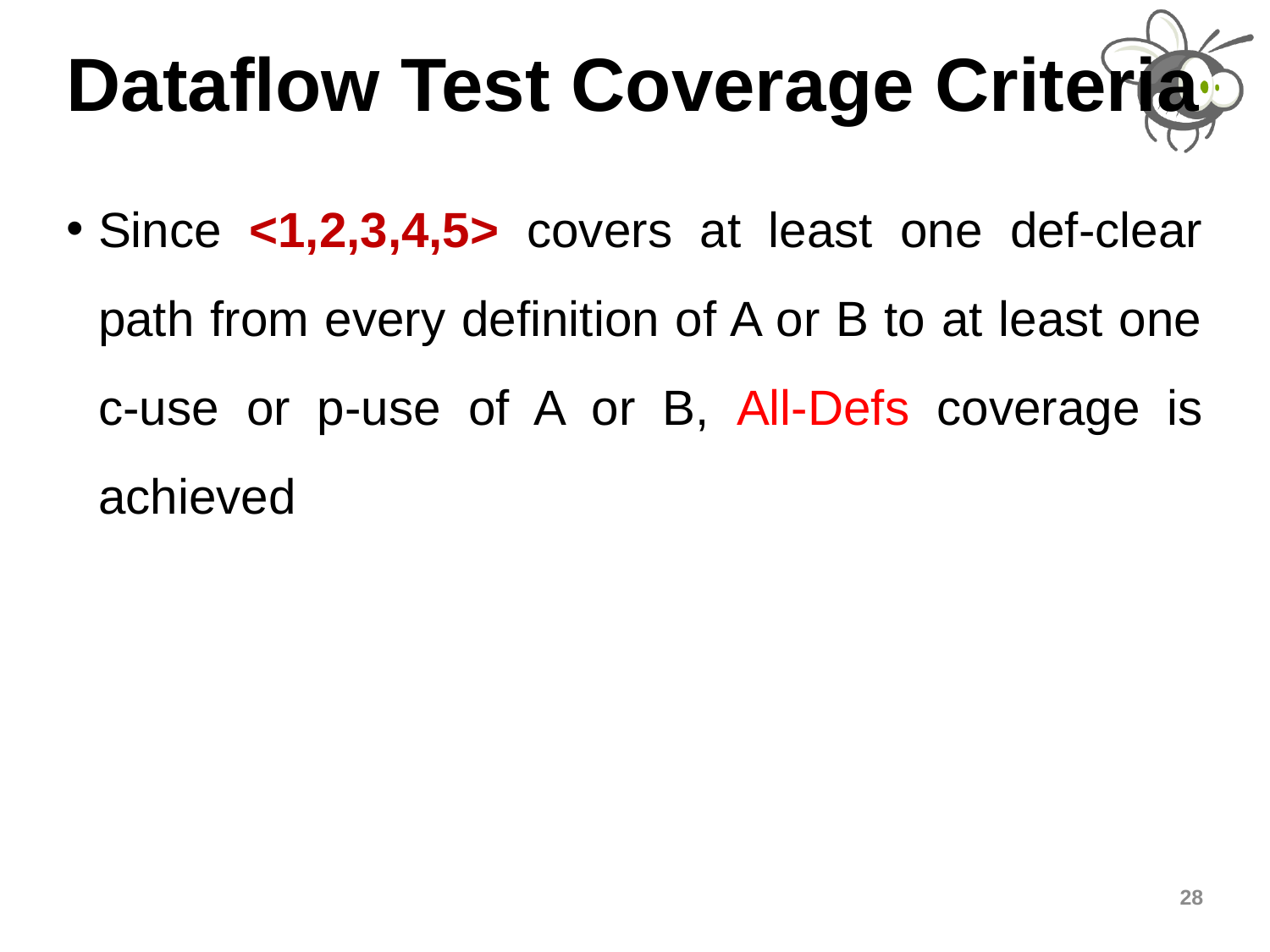

# Dataflow Test Coverage Criteria
Since <1,2,3,4,5> covers at least one def-clear path from every definition of A or B to at least one c-use or p-use of A or B, All-Defs coverage is achieved
28